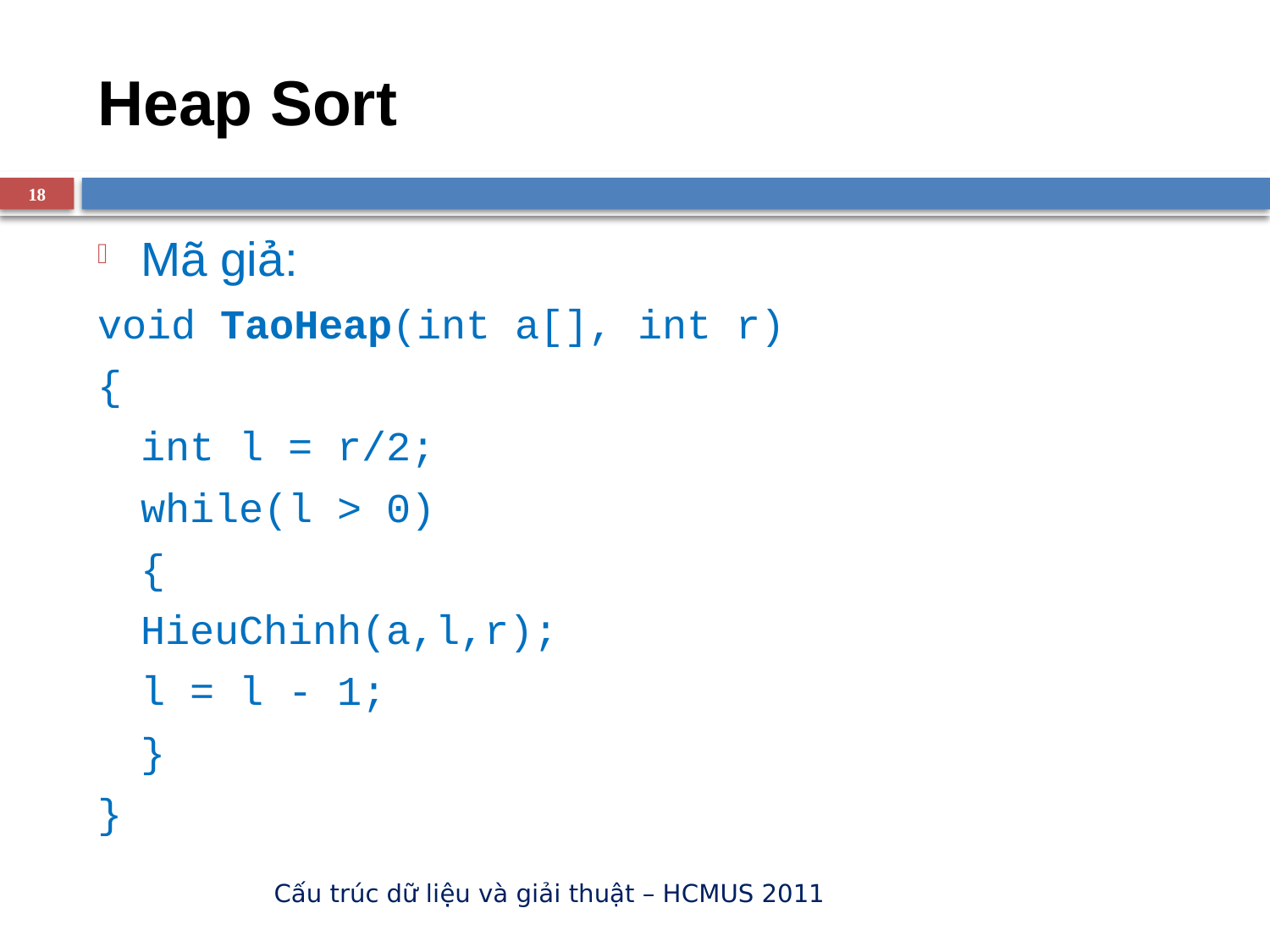

# Heap Sort
18
Mã giả:
void TaoHeap(int a[], int r)
{
	int l = r/2;
	while(l > 0)
	{
		HieuChinh(a,l,r);
		l = l - 1;
	}
}
Cấu trúc dữ liệu và giải thuật – HCMUS 2011